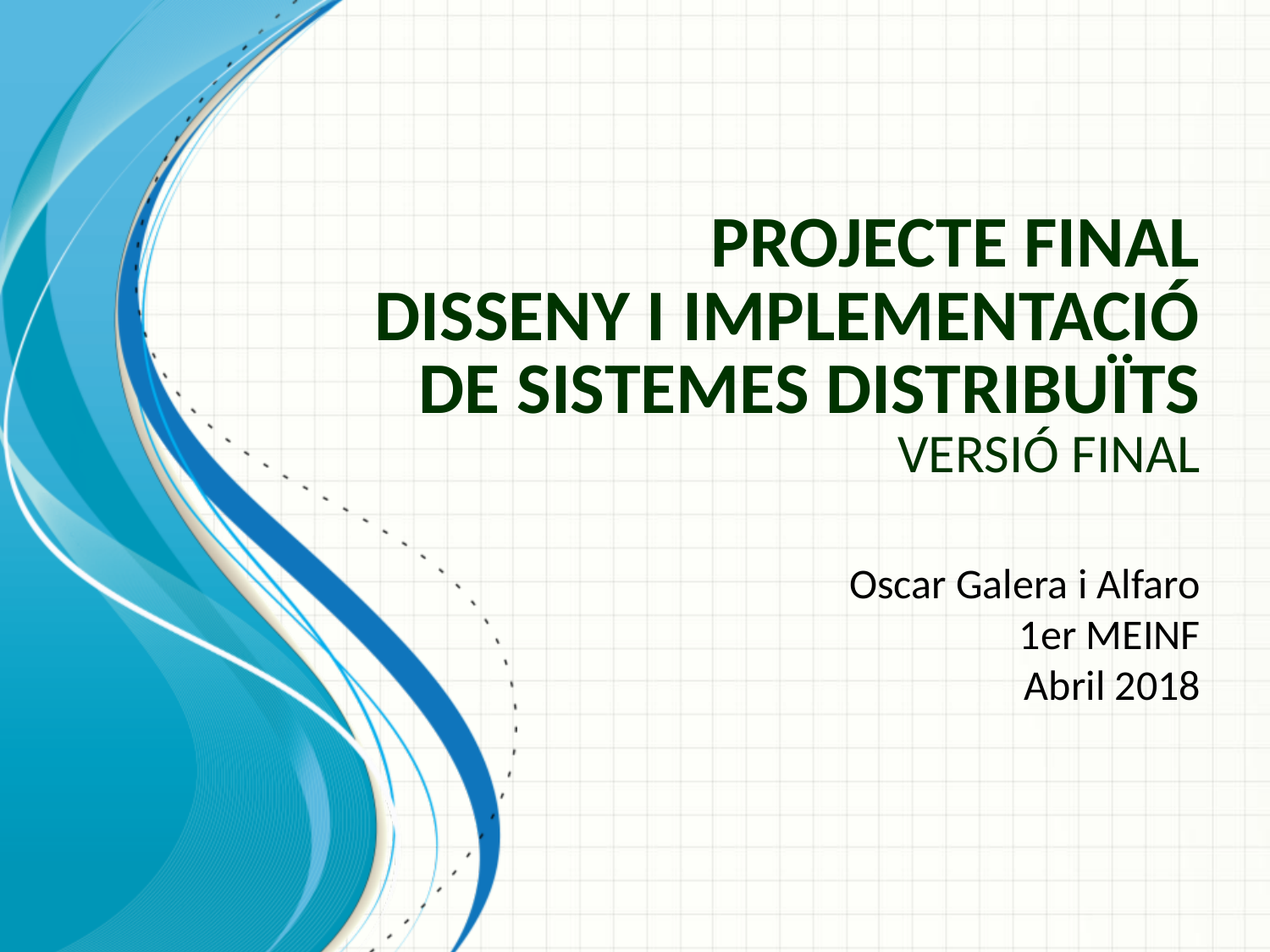

# Projecte final Disseny i implementació de sistemes distribuïts Versió final
Oscar Galera i Alfaro
1er MEINF
Abril 2018